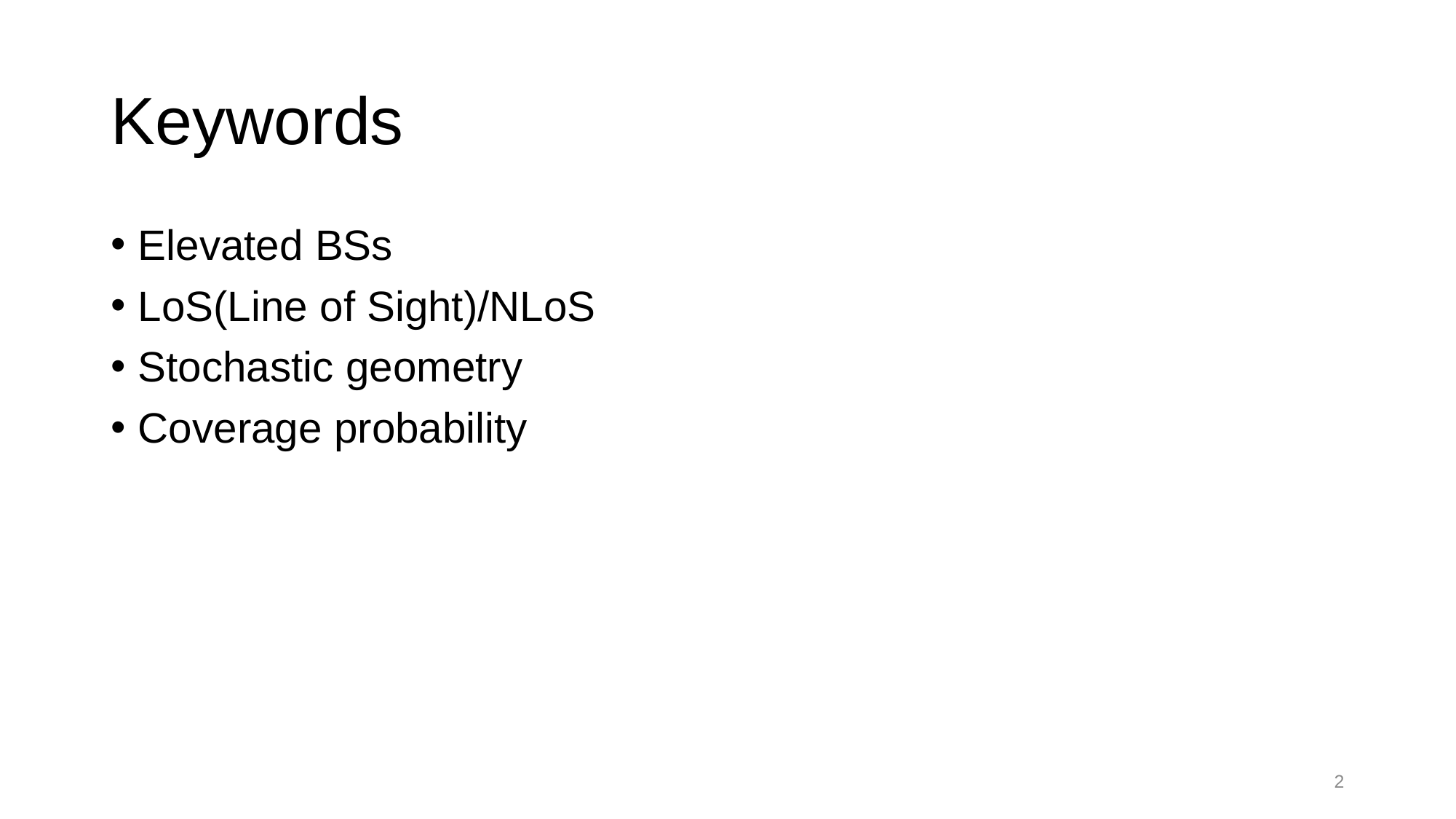

# Keywords
Elevated BSs
LoS(Line of Sight)/NLoS
Stochastic geometry
Coverage probability

2